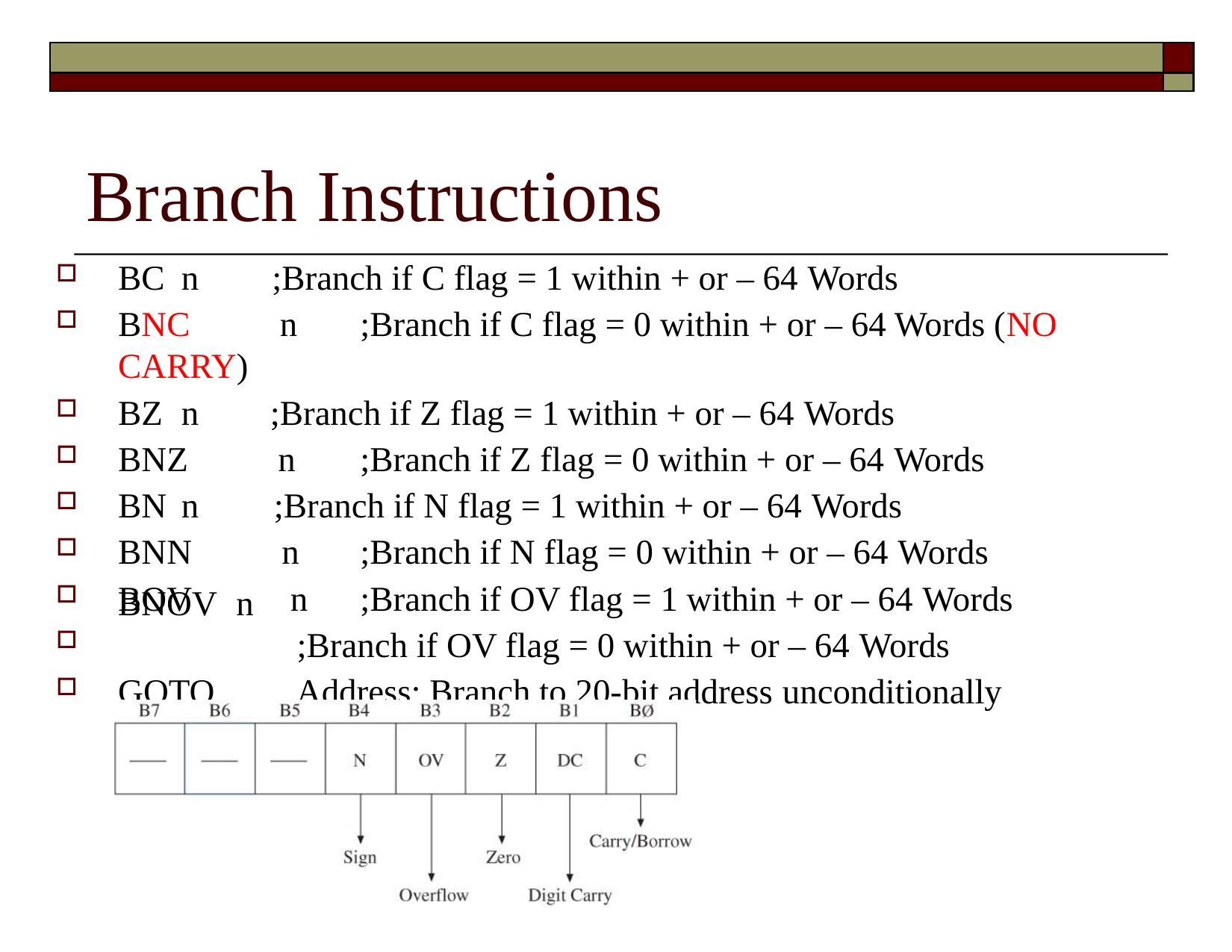

|  |  |
| --- | --- |
|  |  |
# Branch Instructions
BC	n	;Branch if C flag = 1 within + or – 64 Words
BNC	n	;Branch if C flag = 0 within + or – 64 Words (NO CARRY)
BZ	n	;Branch if Z flag = 1 within + or – 64 Words
BNZ	n	;Branch if Z flag = 0 within + or – 64 Words
BN	n	;Branch if N flag = 1 within + or – 64 Words
BNN	n	;Branch if N flag = 0 within + or – 64 Words
BOV	n	;Branch if OV flag = 1 within + or – 64 Words
;Branch if OV flag = 0 within + or – 64 Words
GOTO	Address: Branch to 20-bit address unconditionally
BNOV	n